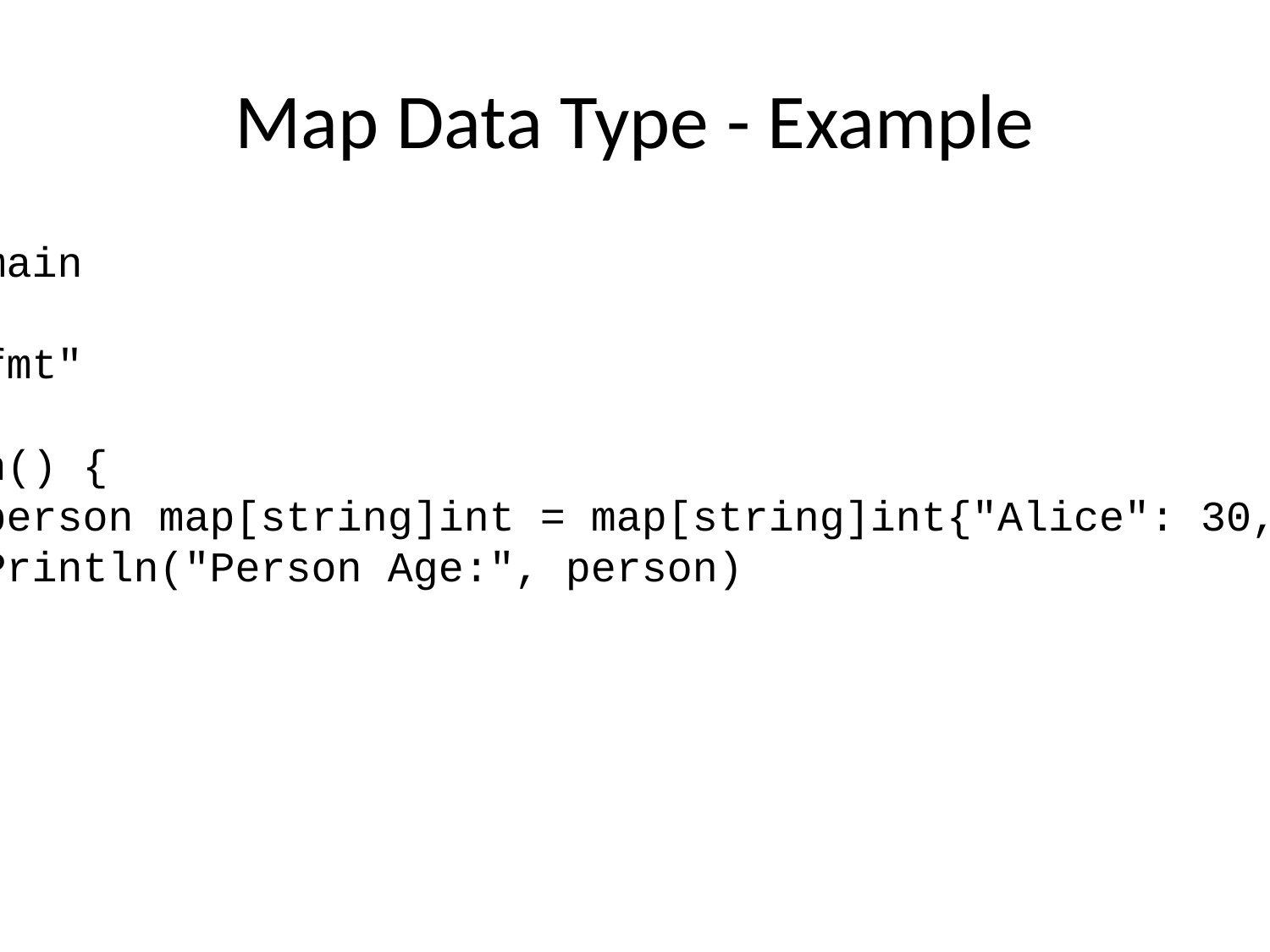

# Map Data Type - Example

package main
import "fmt"
func main() {
    var person map[string]int = map[string]int{"Alice": 30, "Bob": 25}
    fmt.Println("Person Age:", person)
}